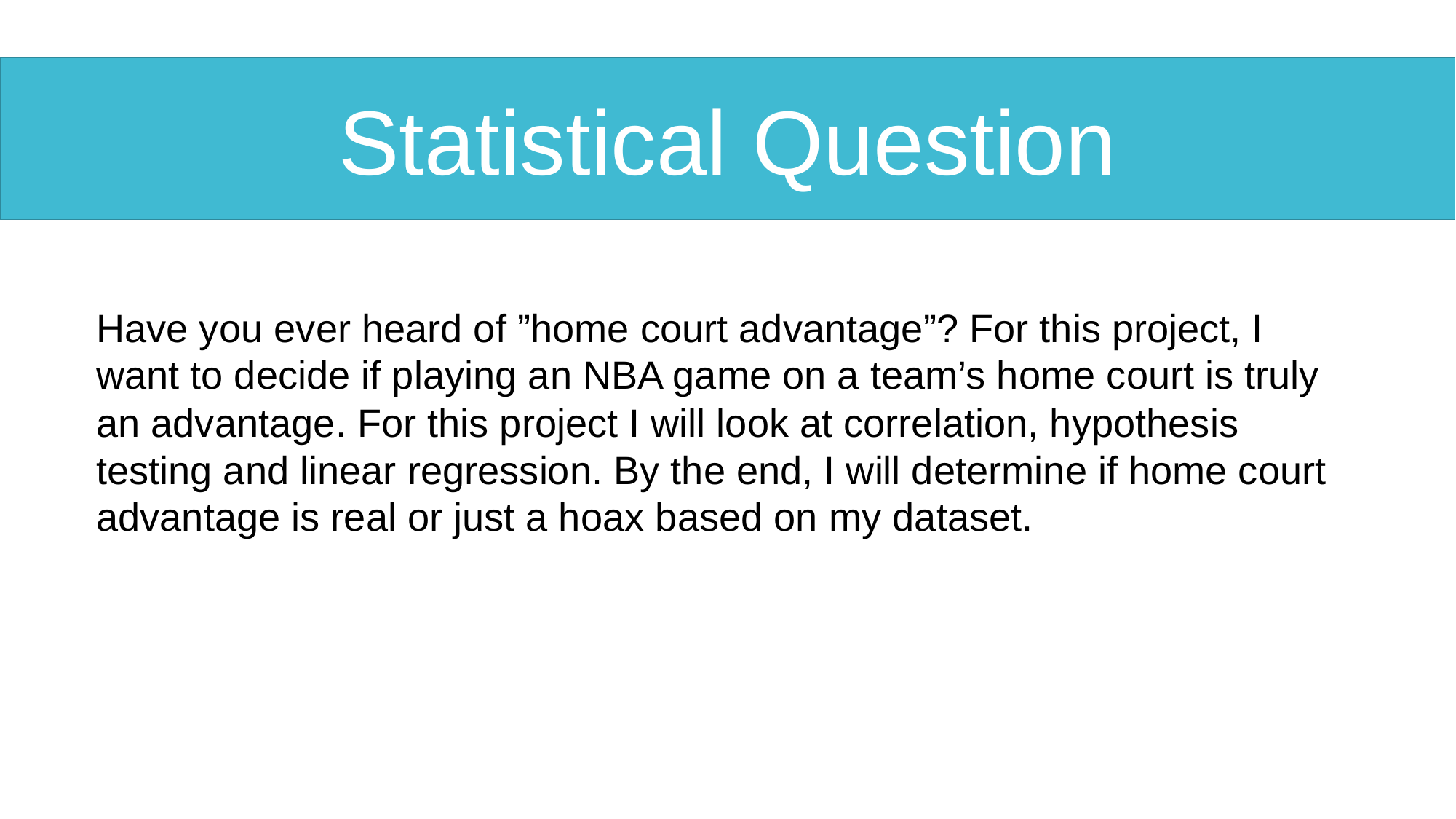

Statistical Question
Have you ever heard of ”home court advantage”? For this project, I want to decide if playing an NBA game on a team’s home court is truly an advantage. For this project I will look at correlation, hypothesis testing and linear regression. By the end, I will determine if home court advantage is real or just a hoax based on my dataset.